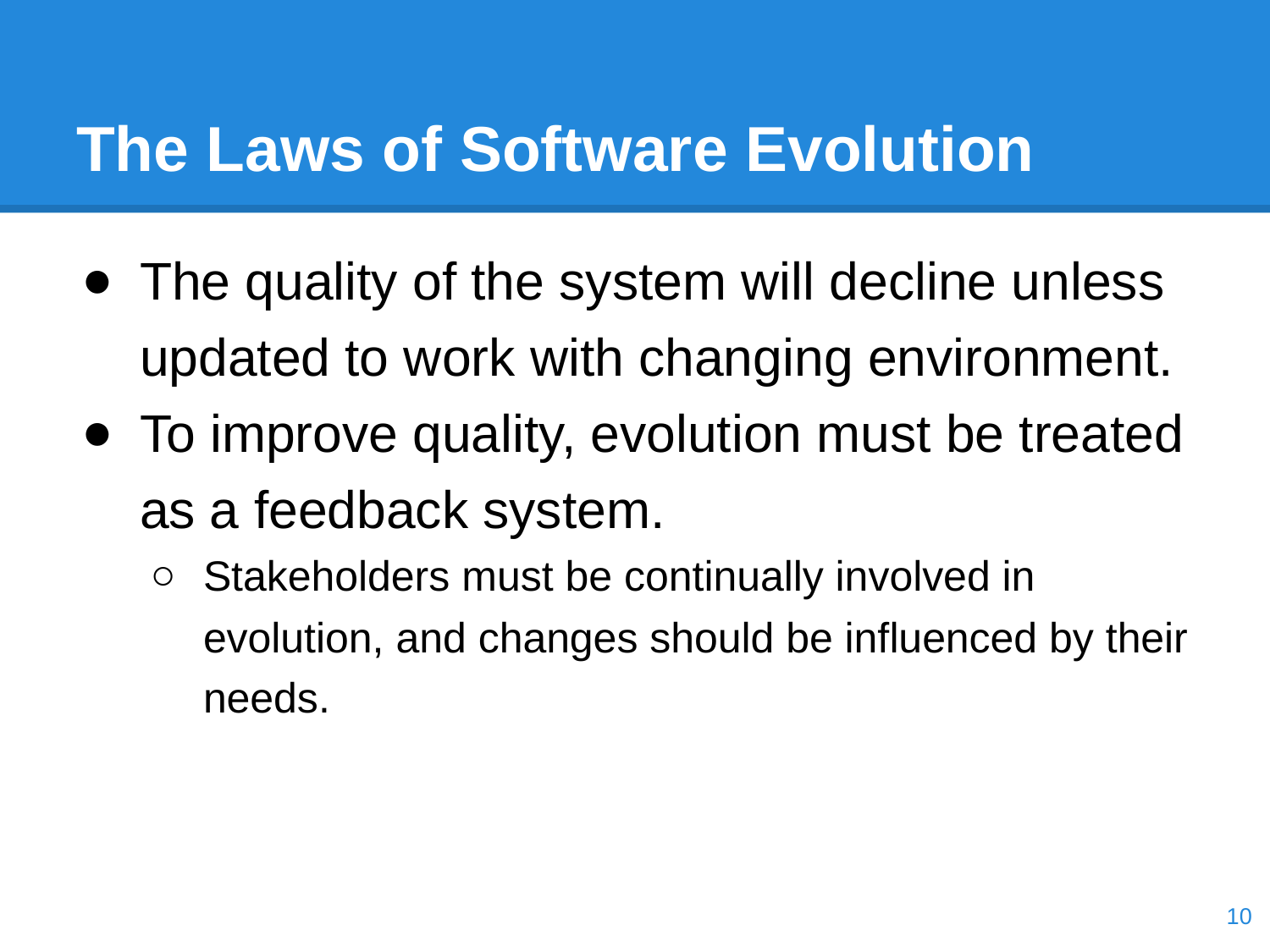

# The Laws of Software Evolution
The quality of the system will decline unless updated to work with changing environment.
To improve quality, evolution must be treated as a feedback system.
Stakeholders must be continually involved in evolution, and changes should be influenced by their needs.
10